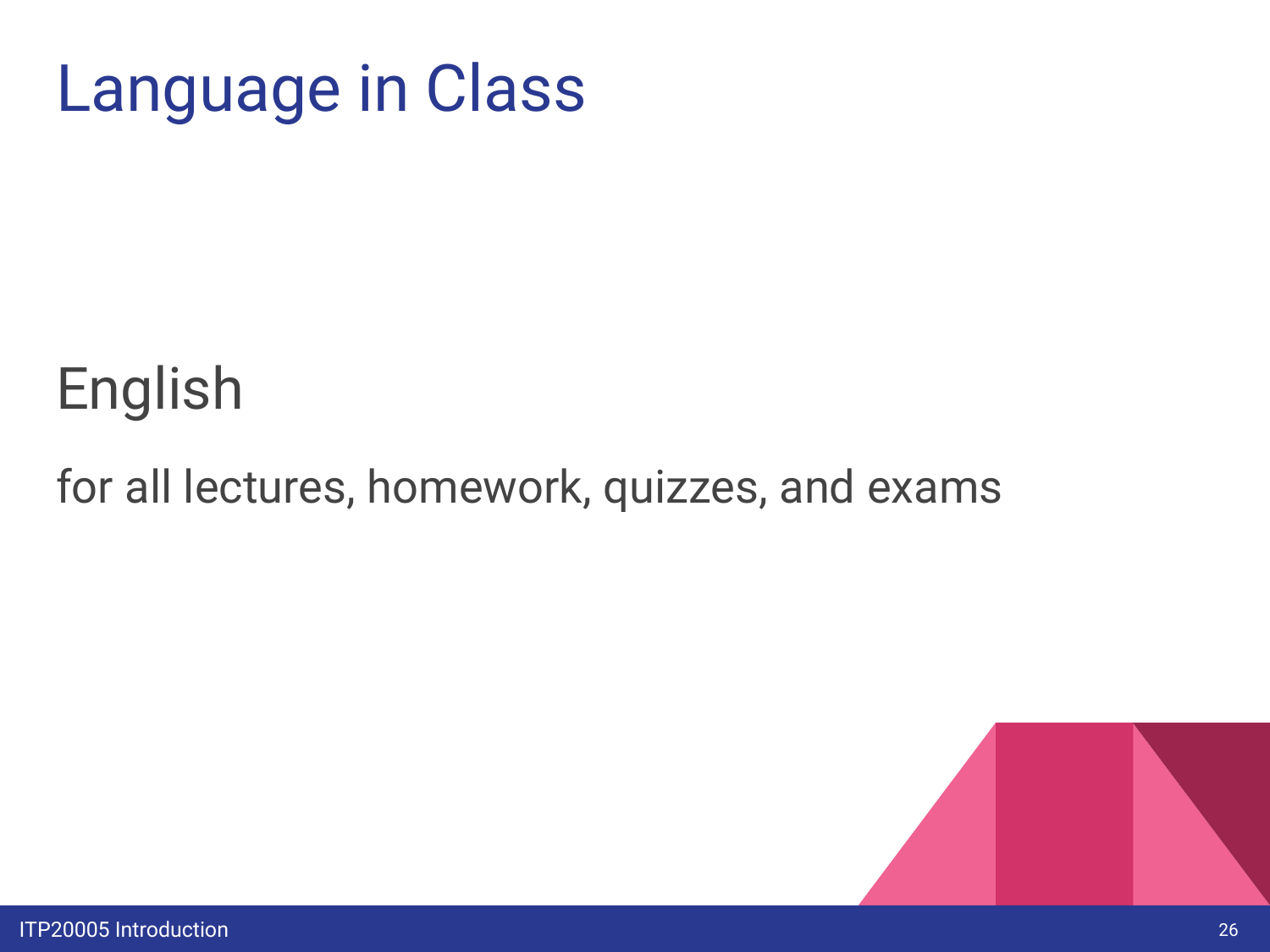

# Language in Class

English
for all lectures, homework, quizzes, and exams
26